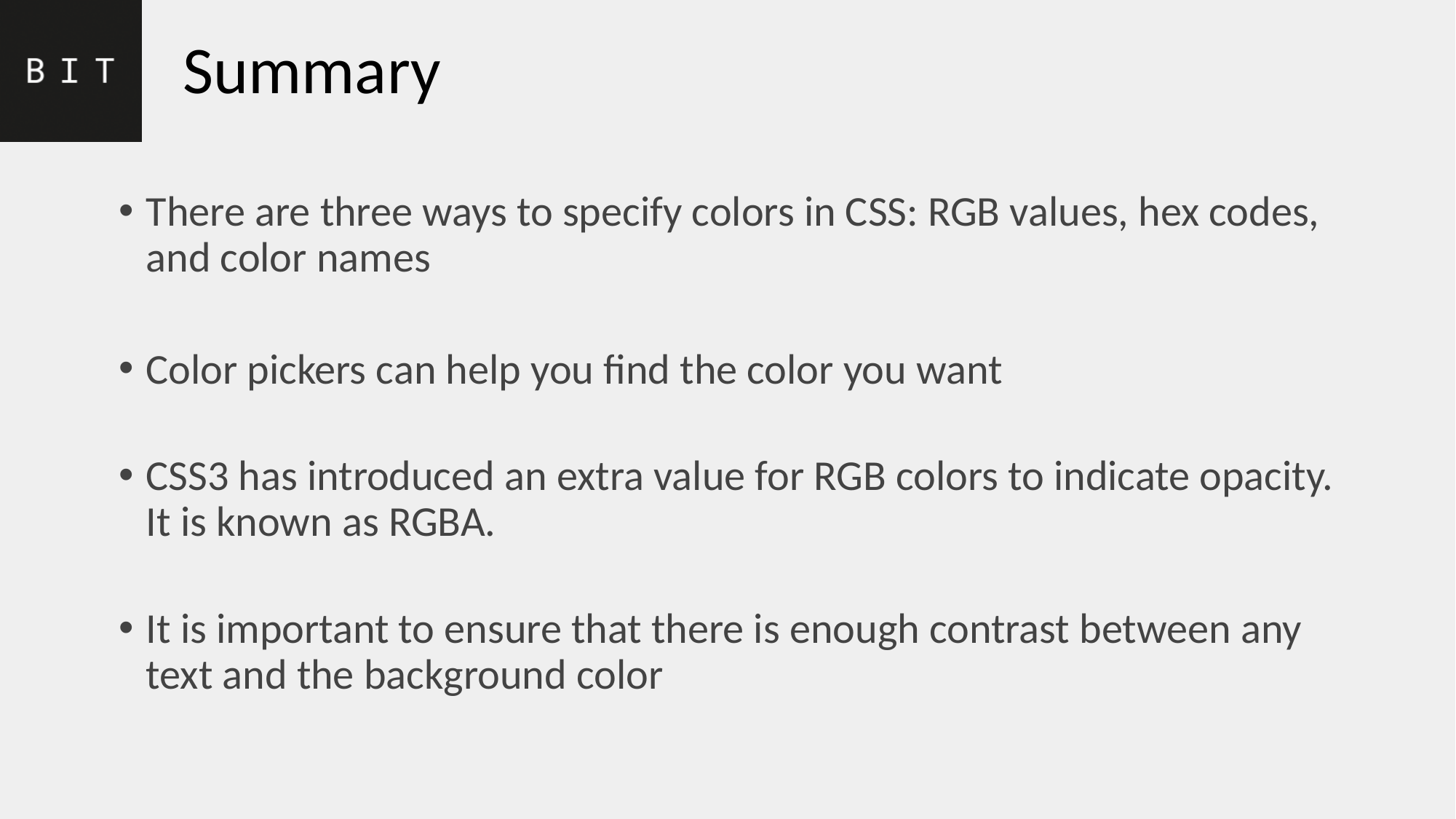

# Summary
There are three ways to specify colors in CSS: RGB values, hex codes, and color names
Color pickers can help you find the color you want
CSS3 has introduced an extra value for RGB colors to indicate opacity. It is known as RGBA.
It is important to ensure that there is enough contrast between any text and the background color